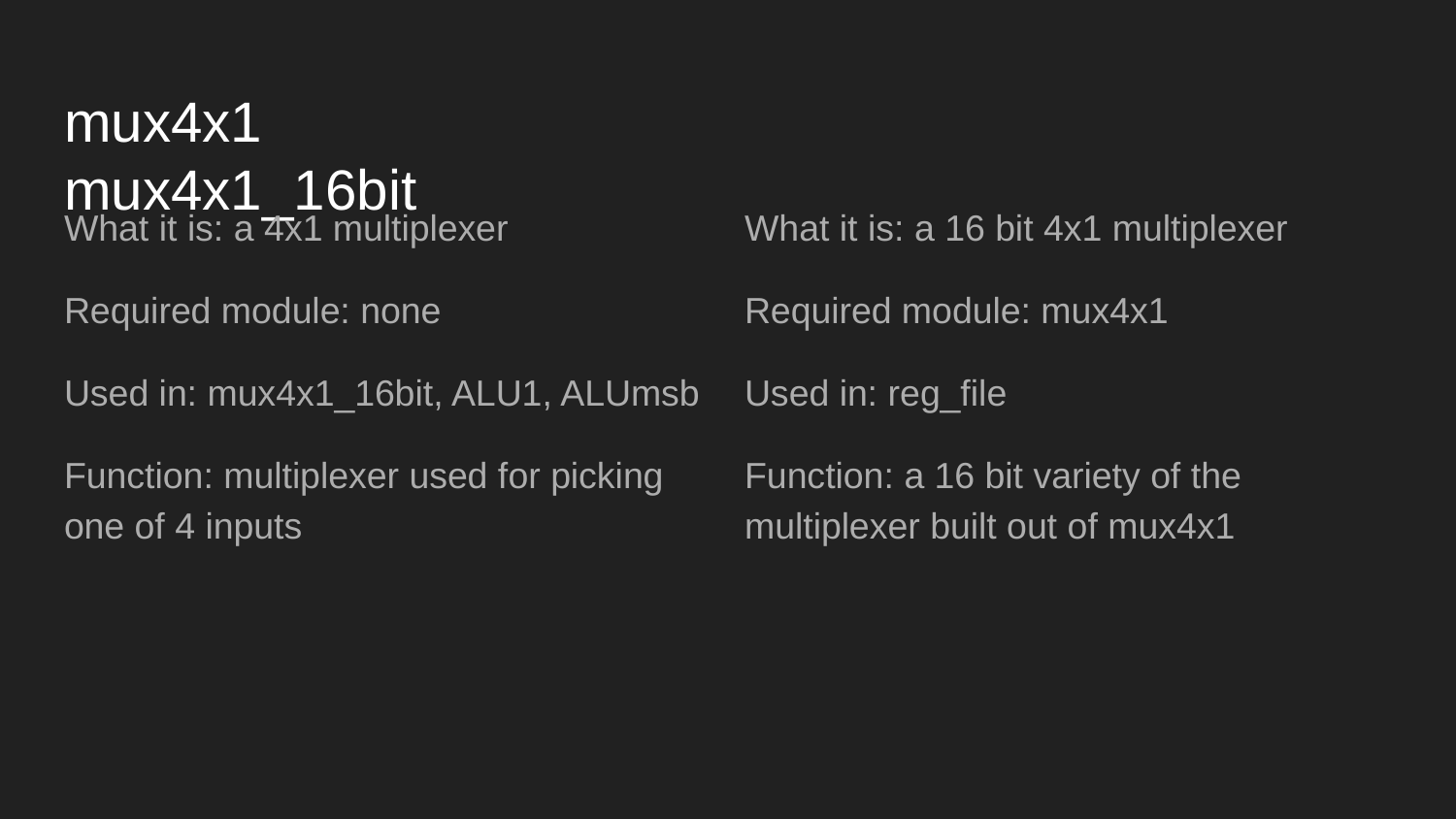

# mux4x1								mux4x1_16bit
What it is: a 4x1 multiplexer
Required module: none
Used in: mux4x1_16bit, ALU1, ALUmsb
Function: multiplexer used for picking one of 4 inputs

What it is: a 16 bit 4x1 multiplexer
Required module: mux4x1
Used in: reg_file
Function: a 16 bit variety of the multiplexer built out of mux4x1